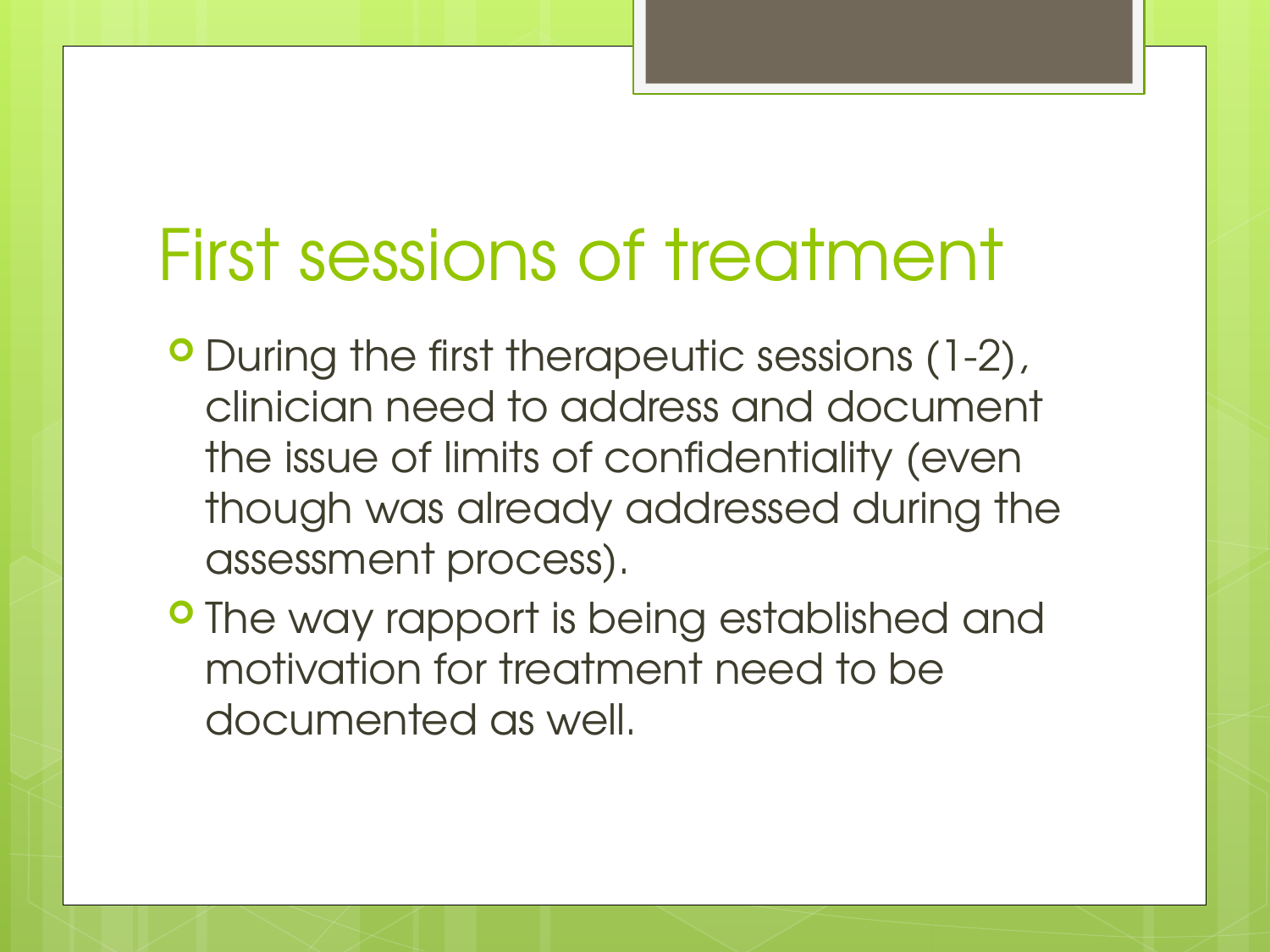

# First sessions of treatment
During the first therapeutic sessions (1-2), clinician need to address and document the issue of limits of confidentiality (even though was already addressed during the assessment process).
The way rapport is being established and motivation for treatment need to be documented as well.